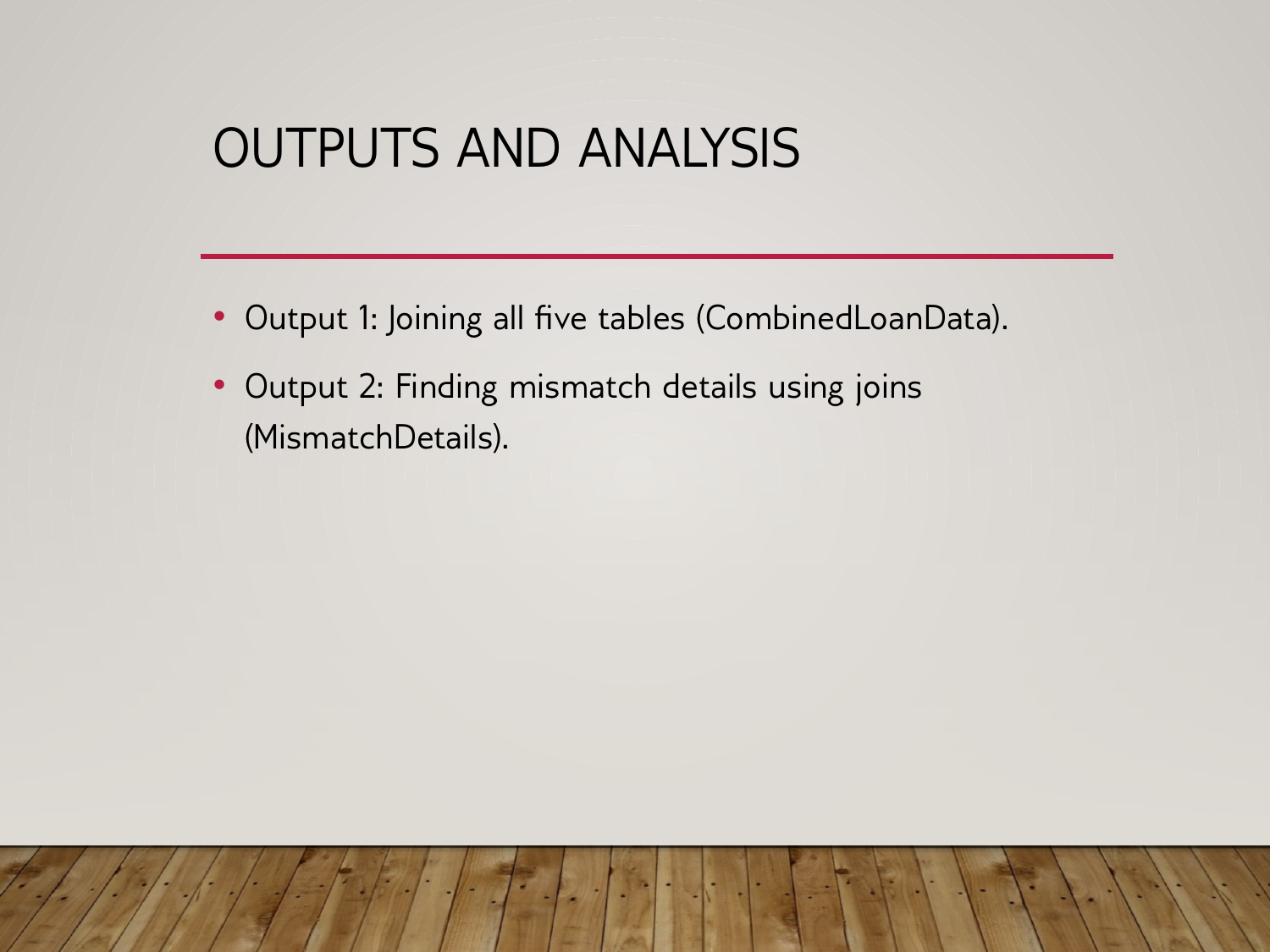

# Outputs and Analysis
Output 1: Joining all five tables (CombinedLoanData).
Output 2: Finding mismatch details using joins (MismatchDetails).